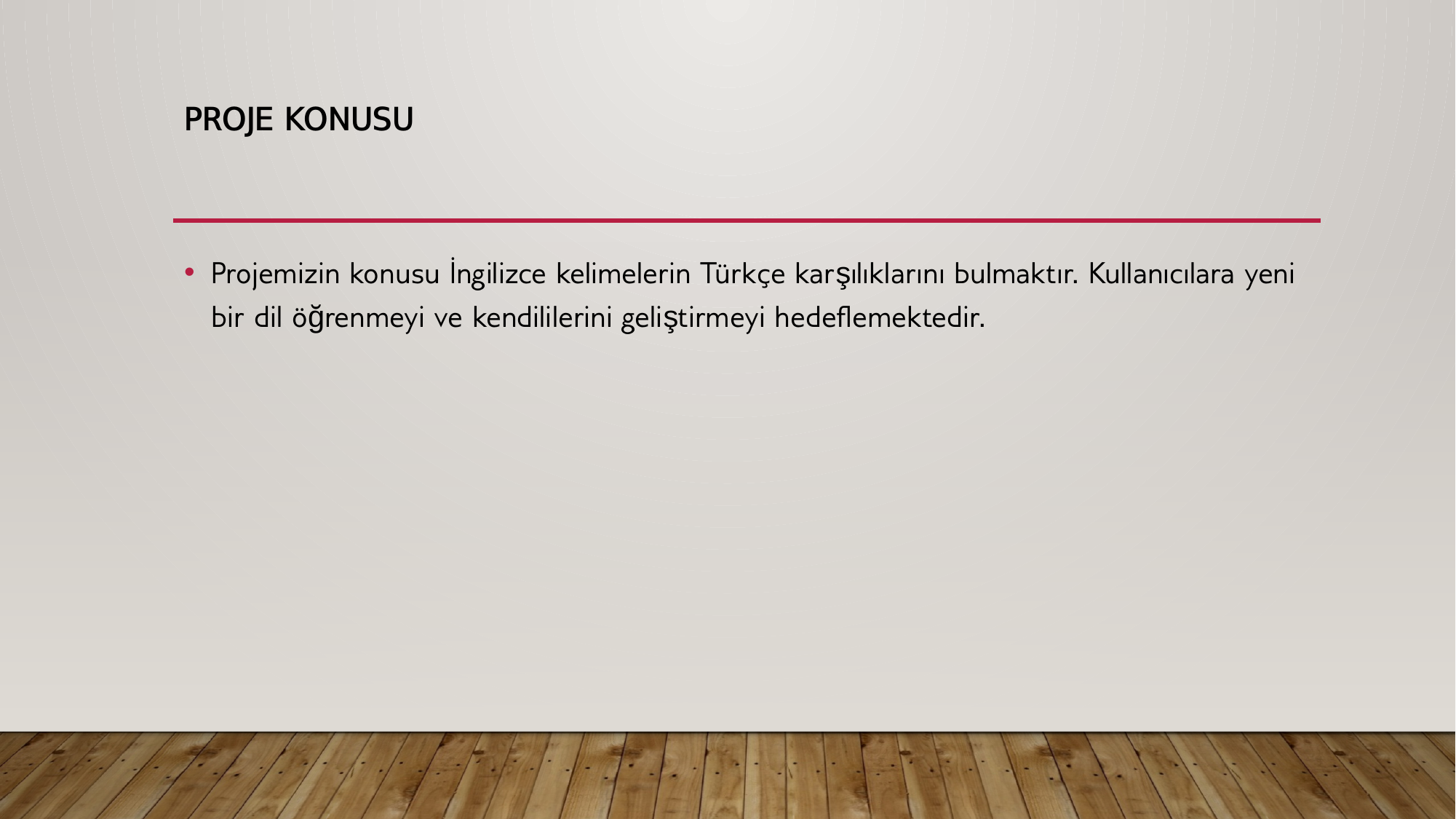

# PROJE KONUSU
Projemizin konusu İngilizce kelimelerin Türkçe karşılıklarını bulmaktır. Kullanıcılara yeni bir dil öğrenmeyi ve kendililerini geliştirmeyi hedeflemektedir.